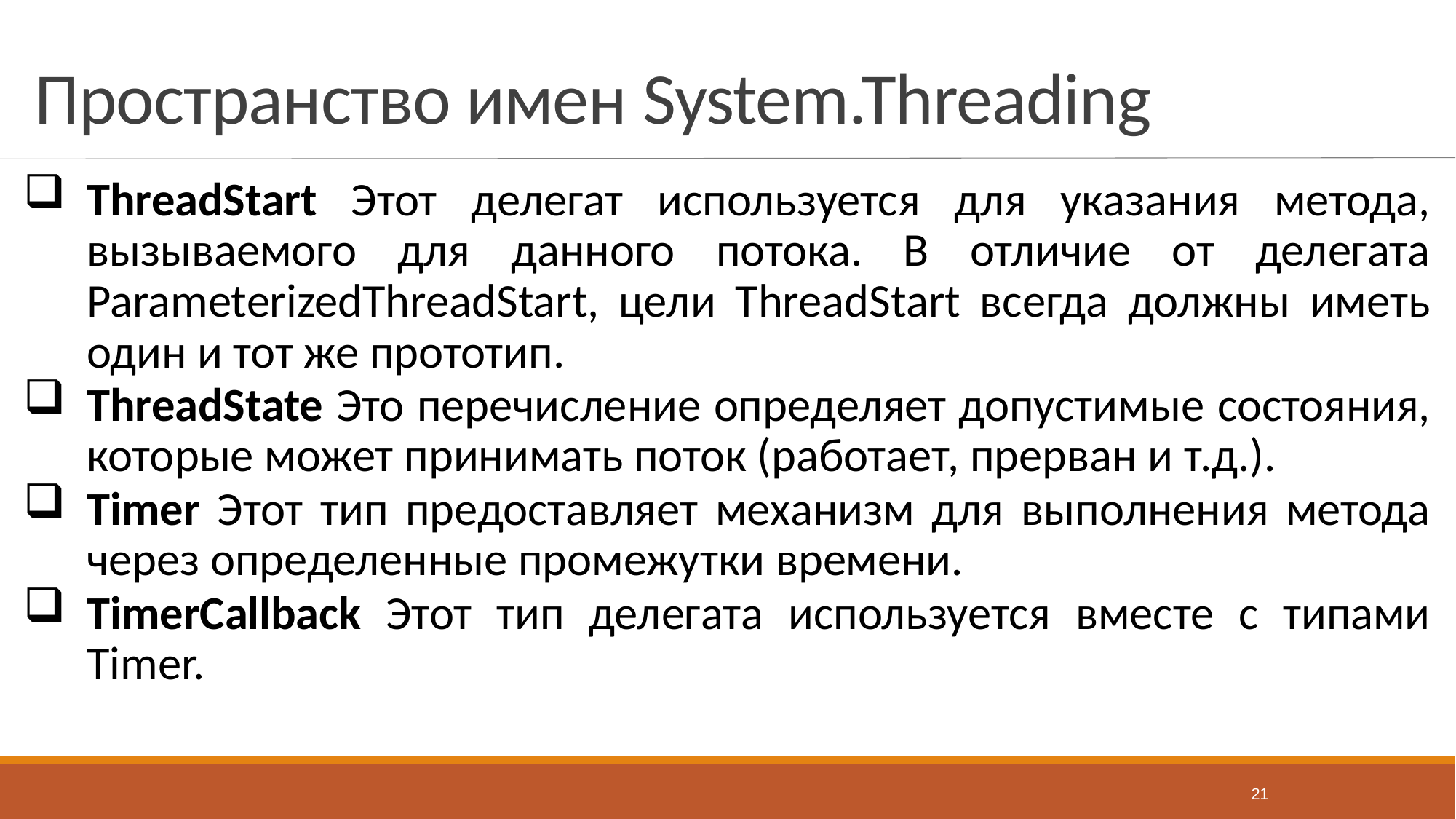

# Пространство имен System.Threading
ThreadStart Этот делегат используется для указания метода, вызываемого для данного потока. В отличие от делегата ParameterizedThreadStart, цели ThreadStart всегда должны иметь один и тот же прототип.
ThreadState Это перечисление определяет допустимые состояния, которые может принимать поток (работает, прерван и т.д.).
Timer Этот тип предоставляет механизм для выполнения метода через определенные промежутки времени.
TimerCallback Этот тип делегата используется вместе с типами Timer.
21